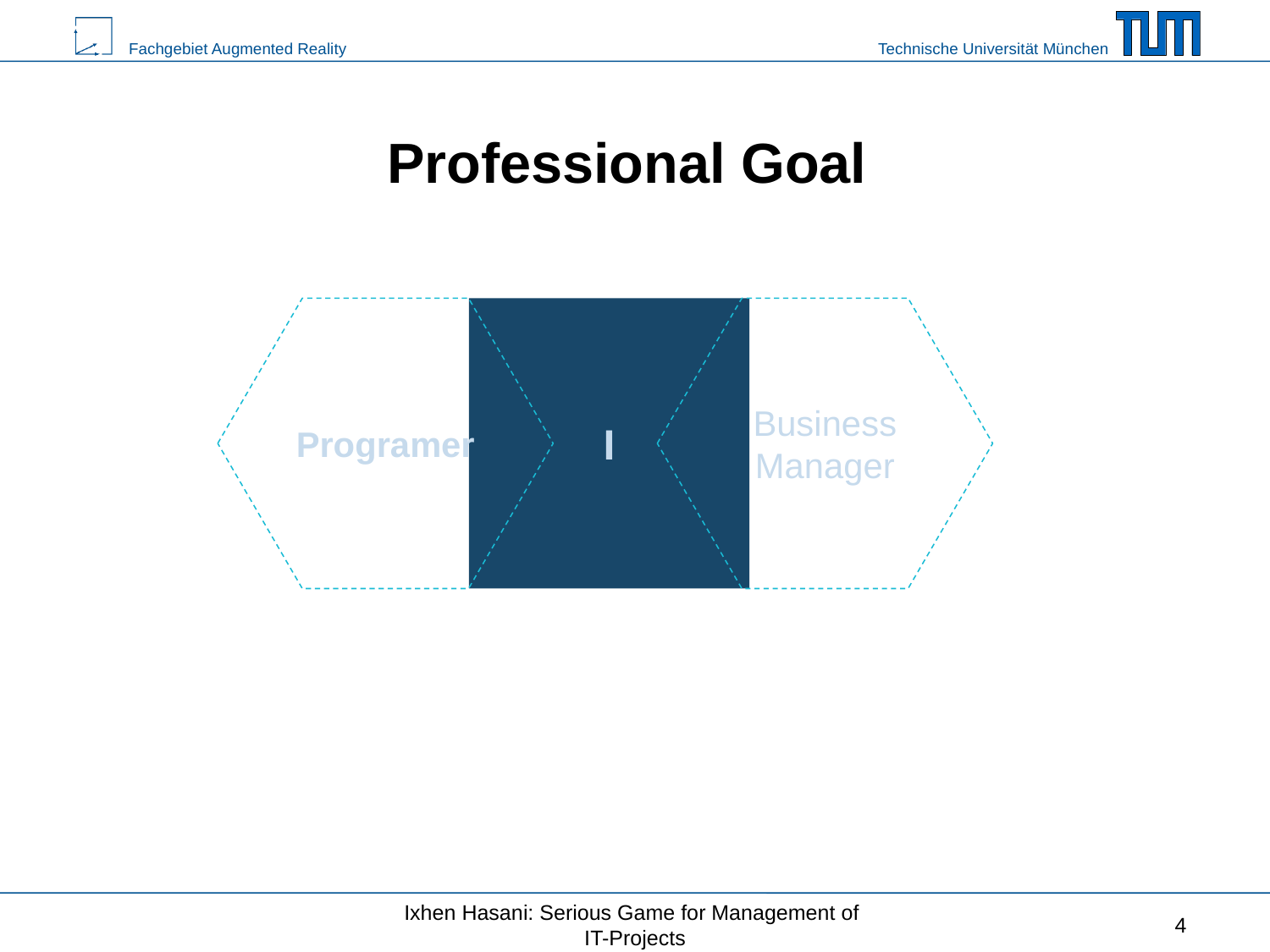

# Professional Goal
Programer
I
Business Manager
Ixhen Hasani: Serious Game for Management of
IT-Projects
4